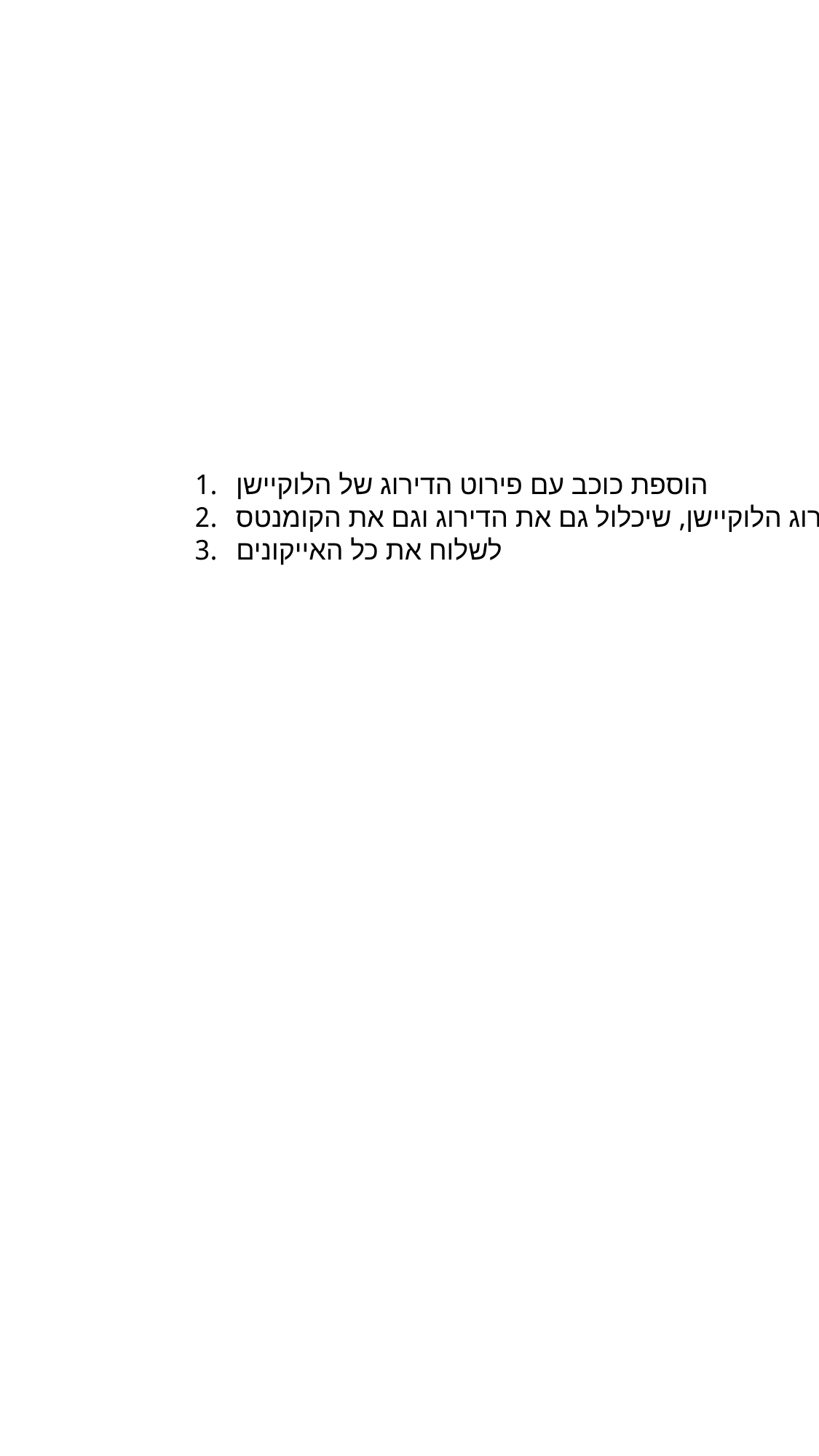

הוספת כוכב עם פירוט הדירוג של הלוקיישן
הוספת מסך לדירוג הלוקיישן, שיכלול גם את הדירוג וגם את הקומנטס
לשלוח את כל האייקונים